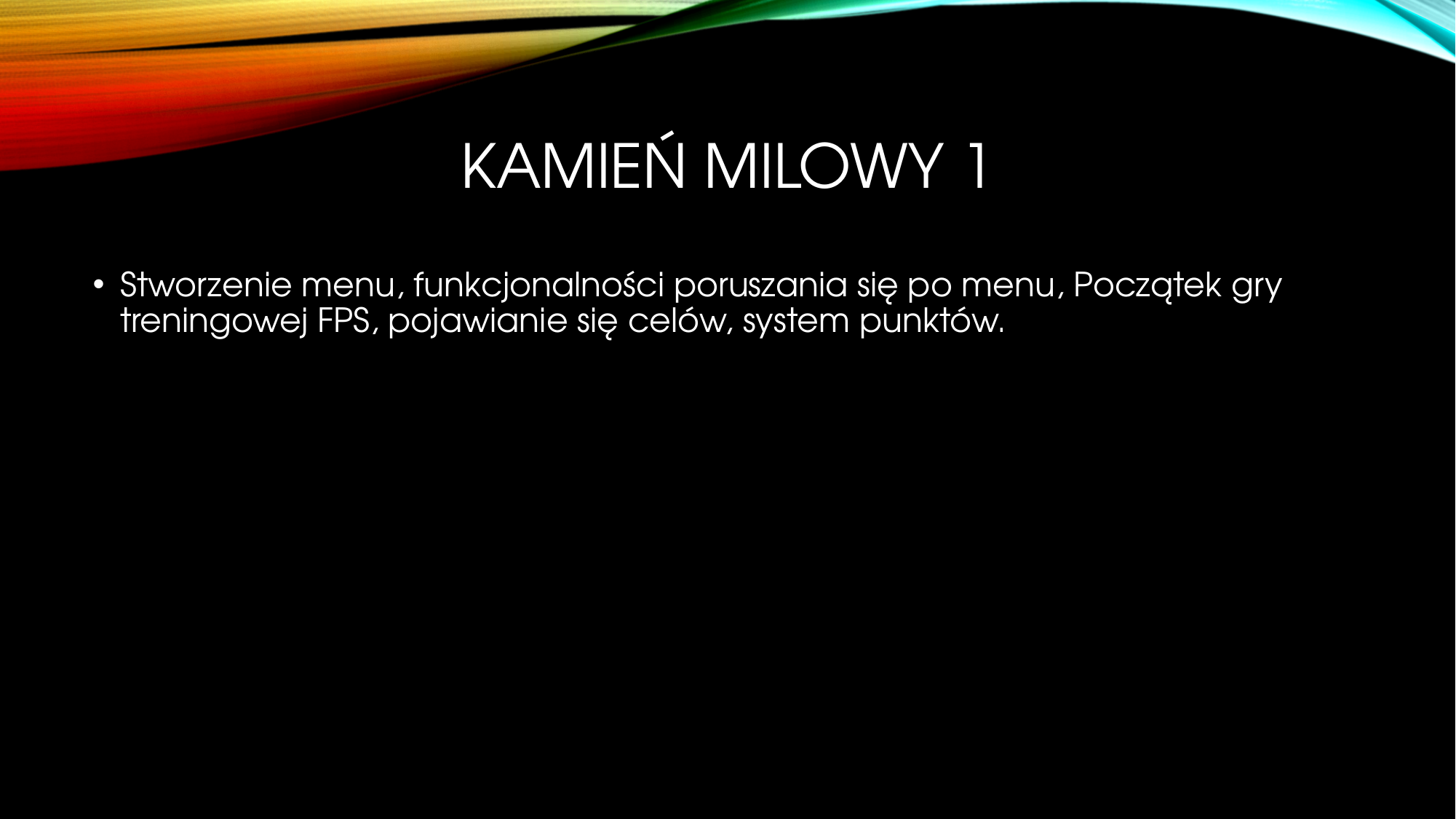

# Kamień milowy 1
Stworzenie menu, funkcjonalności poruszania się po menu, Początek gry treningowej FPS, pojawianie się celów, system punktów.